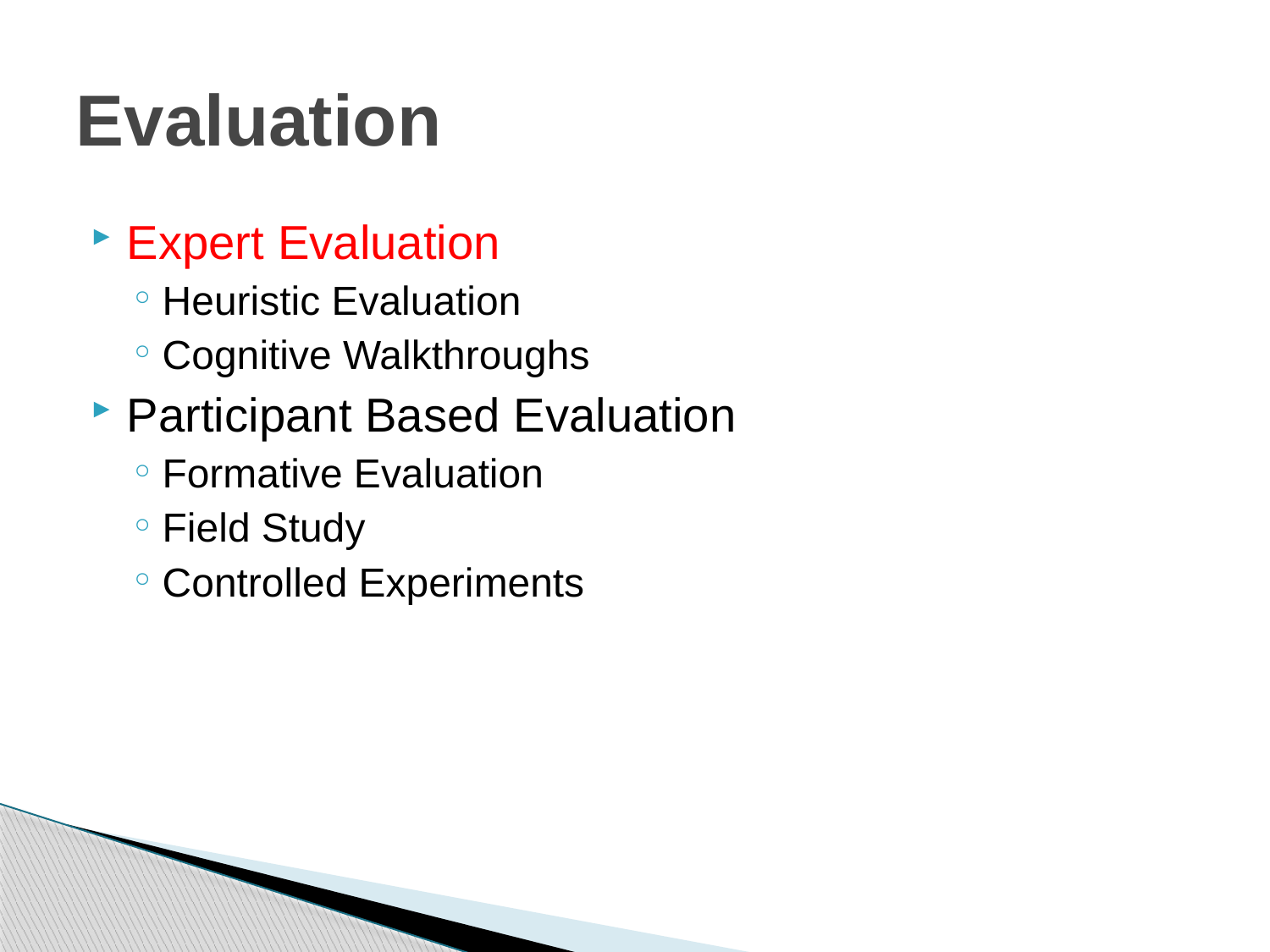

# Evaluation
Expert Evaluation
Heuristic Evaluation
Cognitive Walkthroughs
Participant Based Evaluation
Formative Evaluation
Field Study
Controlled Experiments